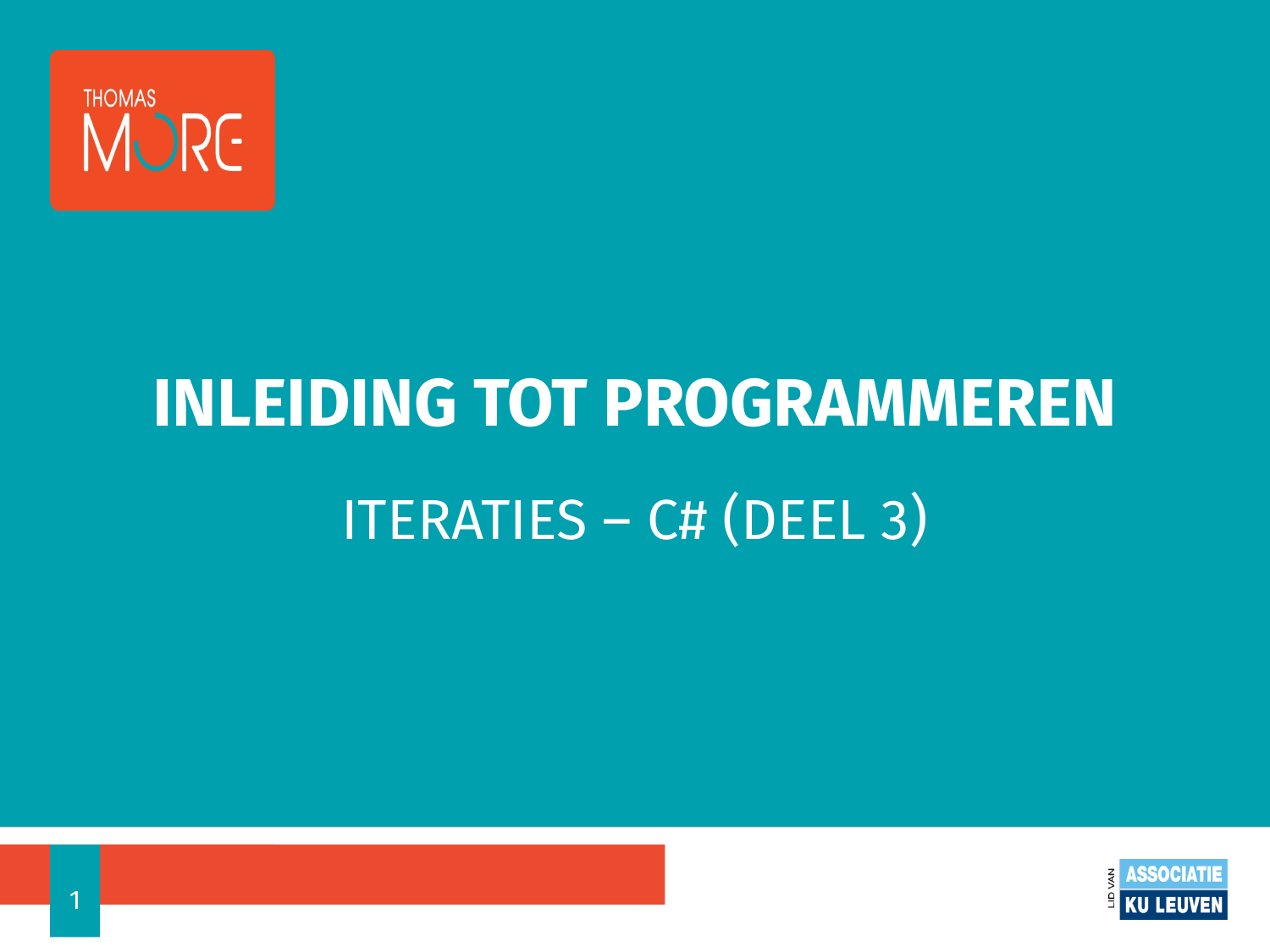

# INLEIDING TOT PROGRAMMEREN
ITERATIES – C# (DEEL 3)
1